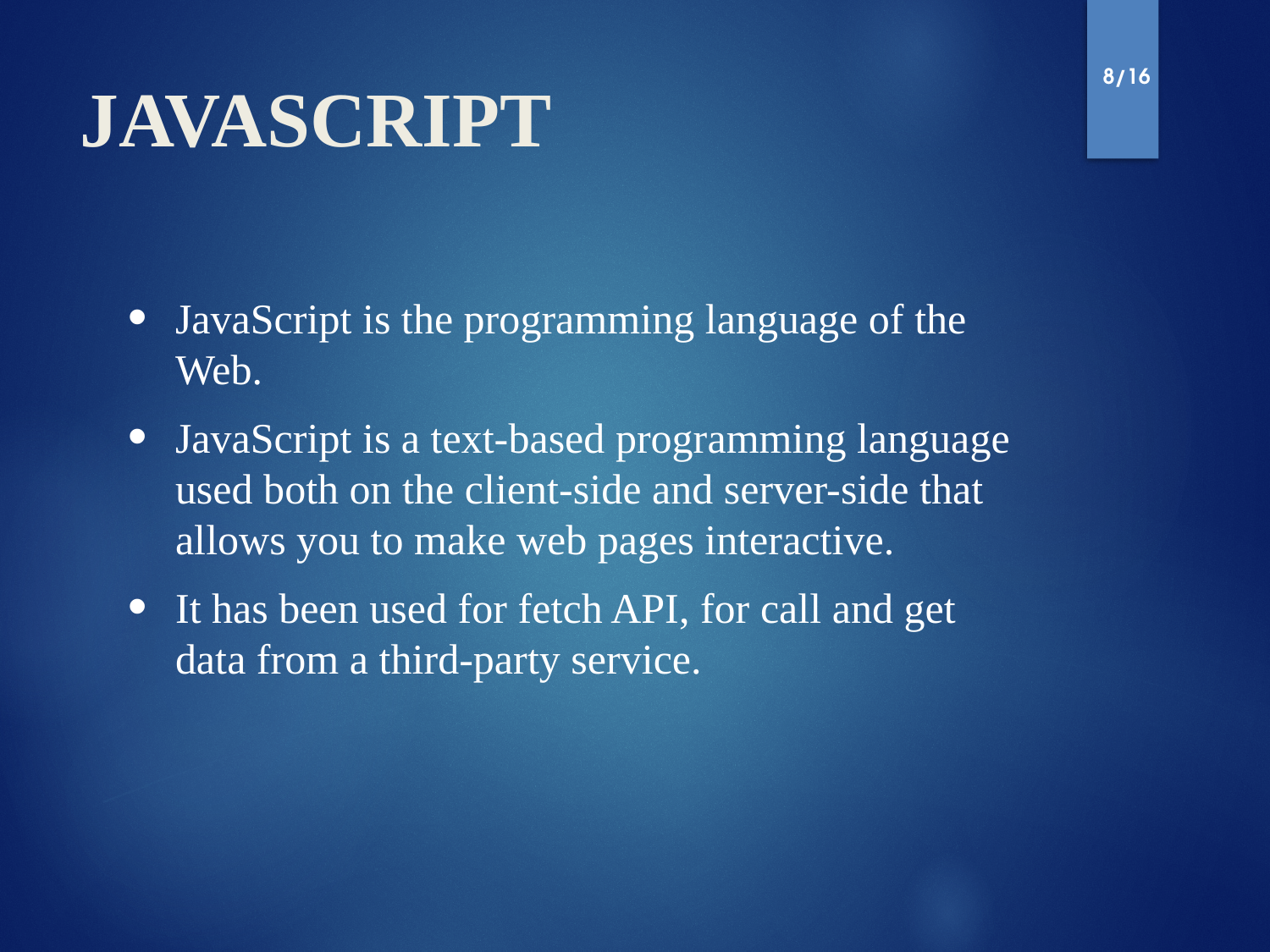

# JAVASCRIPT
8/16
JavaScript is the programming language of the Web.
JavaScript is a text-based programming language used both on the client-side and server-side that allows you to make web pages interactive.
It has been used for fetch API, for call and get data from a third-party service.